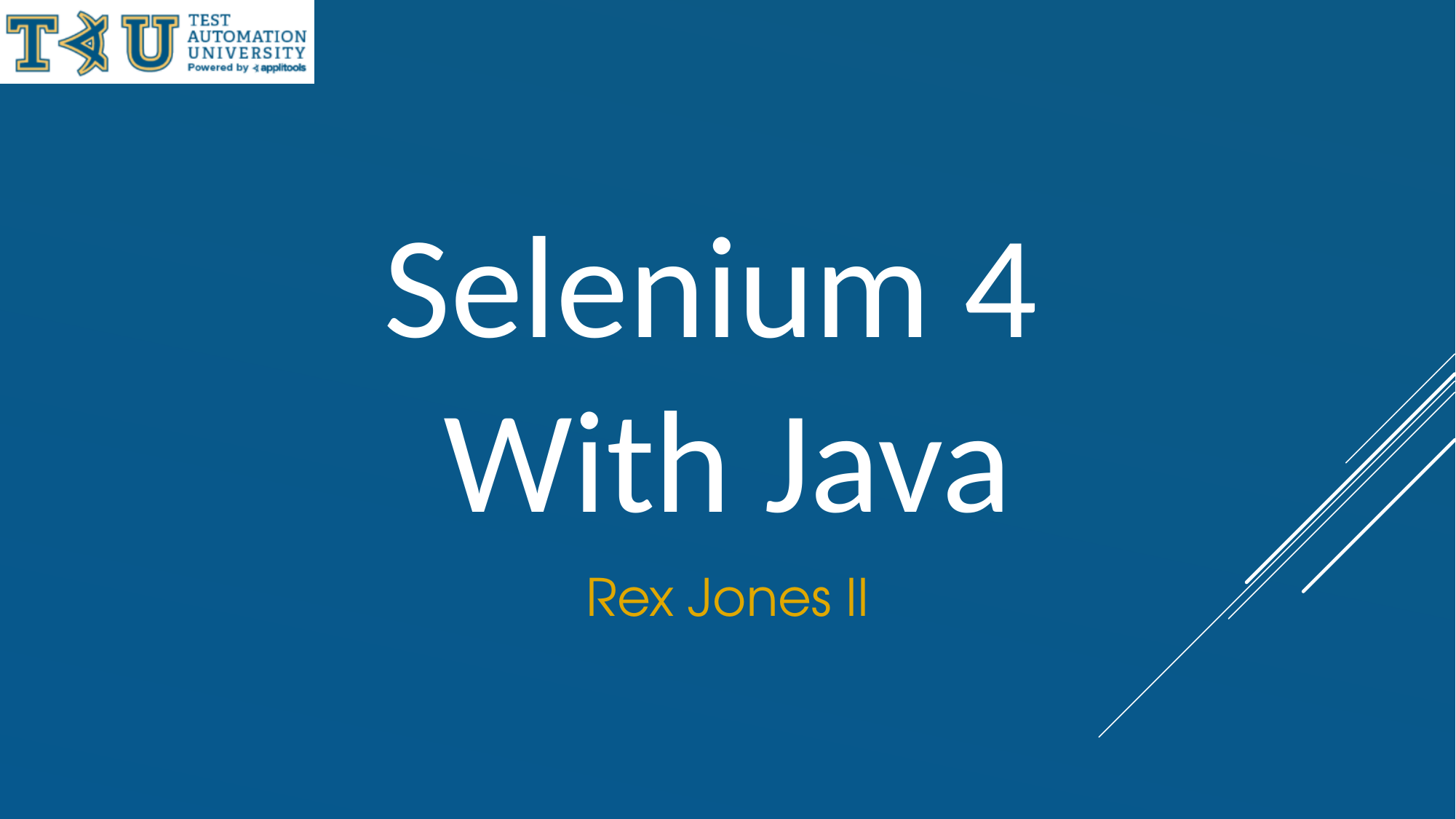

Selenium 4
With Java
Rex Jones II